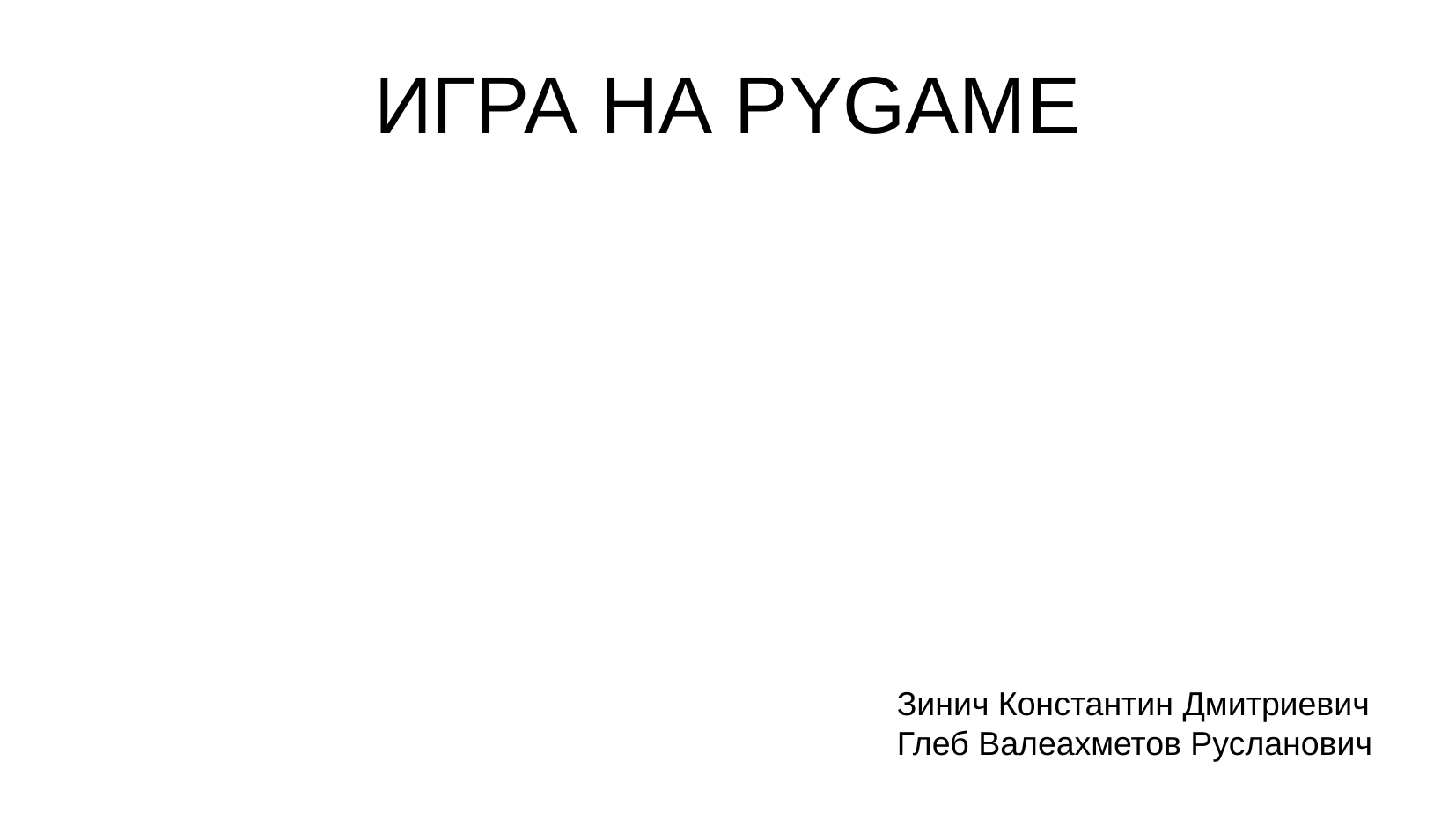

ИГРА НА PYGAME
Зинич Константин Дмитриевич
Глеб Валеахметов Русланович